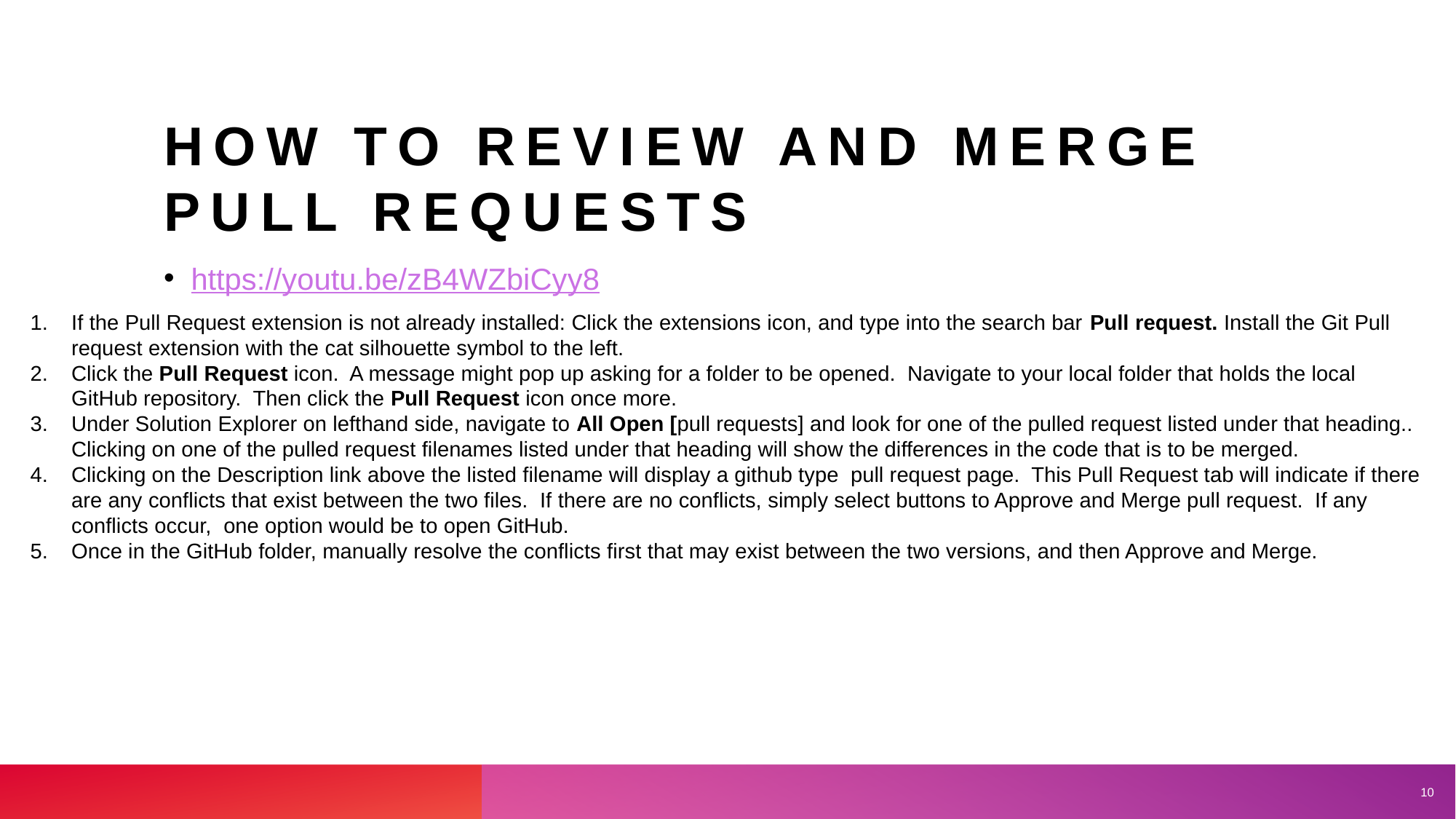

# HOW TO REVIEW AND MERGE PULL REQUESTS
https://youtu.be/zB4WZbiCyy8

If the Pull Request extension is not already installed: Click the extensions icon, and type into the search bar Pull request. Install the Git Pull request extension with the cat silhouette symbol to the left.​
Click the Pull Request icon.  A message might pop up asking for a folder to be opened.  Navigate to your local folder that holds the local GitHub repository.  Then click the Pull Request icon once more.
Under Solution Explorer on lefthand side, navigate to All Open [pull requests] and look for one of the pulled request listed under that heading.. Clicking on one of the pulled request filenames listed under that heading will show the differences in the code that is to be merged.
Clicking on the Description link above the listed filename will display a github type  pull request page.  This Pull Request tab will indicate if there are any conflicts that exist between the two files.  If there are no conflicts, simply select buttons to Approve and Merge pull request.  If any conflicts occur,  one option would be to open GitHub.
Once in the GitHub folder, manually resolve the conflicts first that may exist between the two versions, and then Approve and Merge.

10